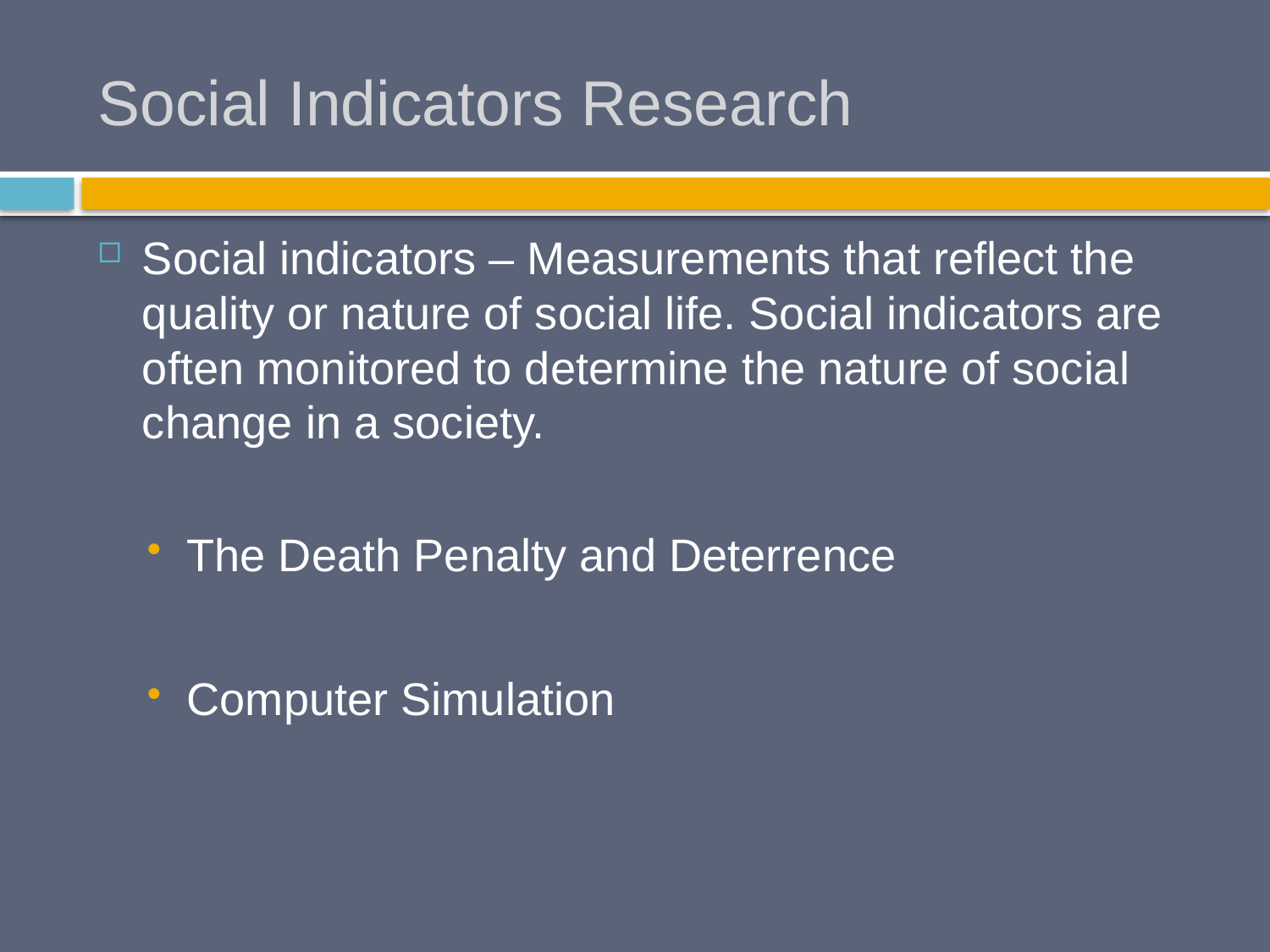

# Social Indicators Research
Social indicators – Measurements that reflect the quality or nature of social life. Social indicators are often monitored to determine the nature of social change in a society.

The Death Penalty and Deterrence

Computer Simulation